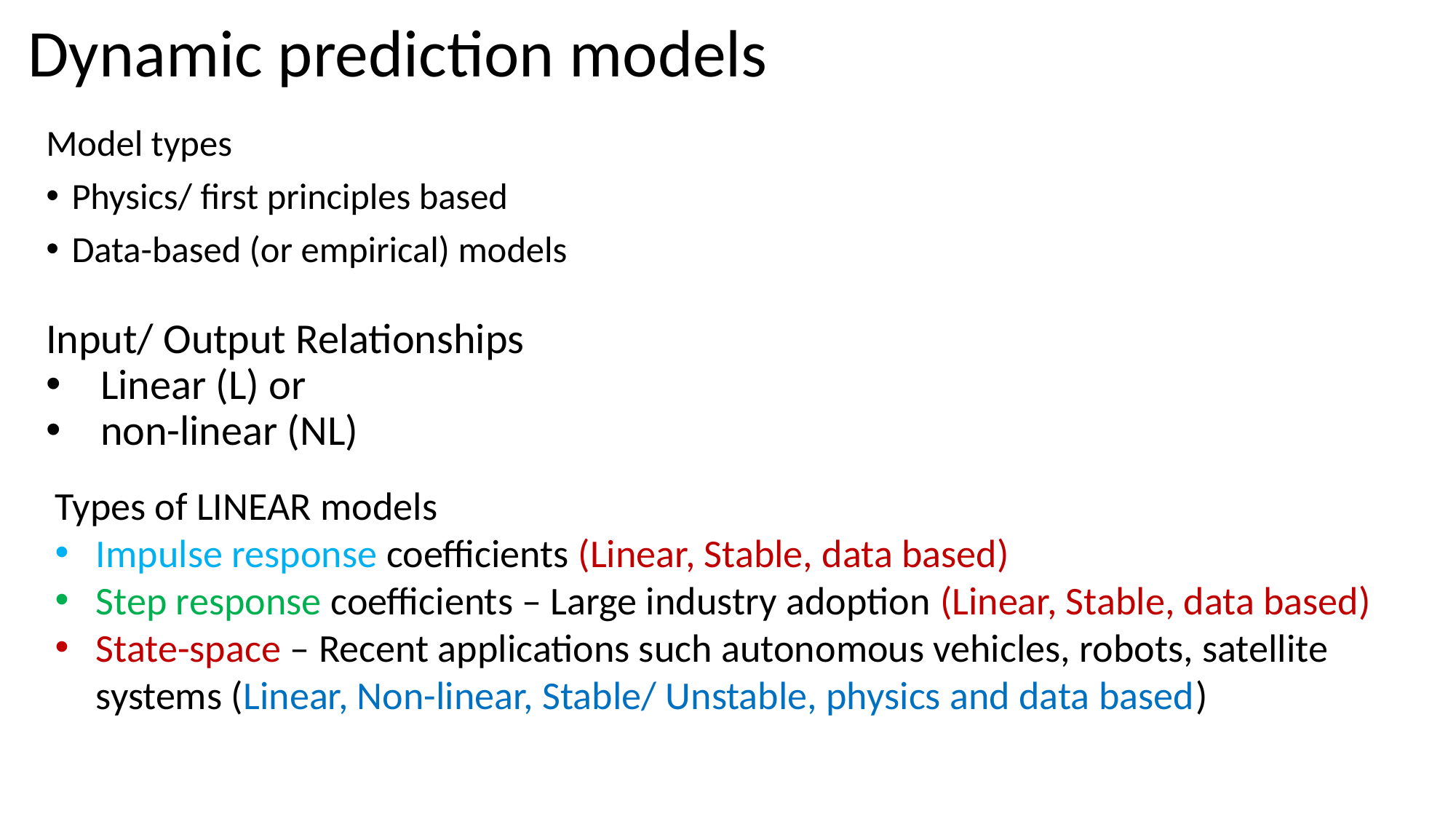

# Dynamic prediction models
Model types
Physics/ first principles based
Data-based (or empirical) models
Input/ Output Relationships
Linear (L) or
non-linear (NL)
Types of LINEAR models
Impulse response coefficients (Linear, Stable, data based)
Step response coefficients – Large industry adoption (Linear, Stable, data based)
State-space – Recent applications such autonomous vehicles, robots, satellite systems (Linear, Non-linear, Stable/ Unstable, physics and data based)